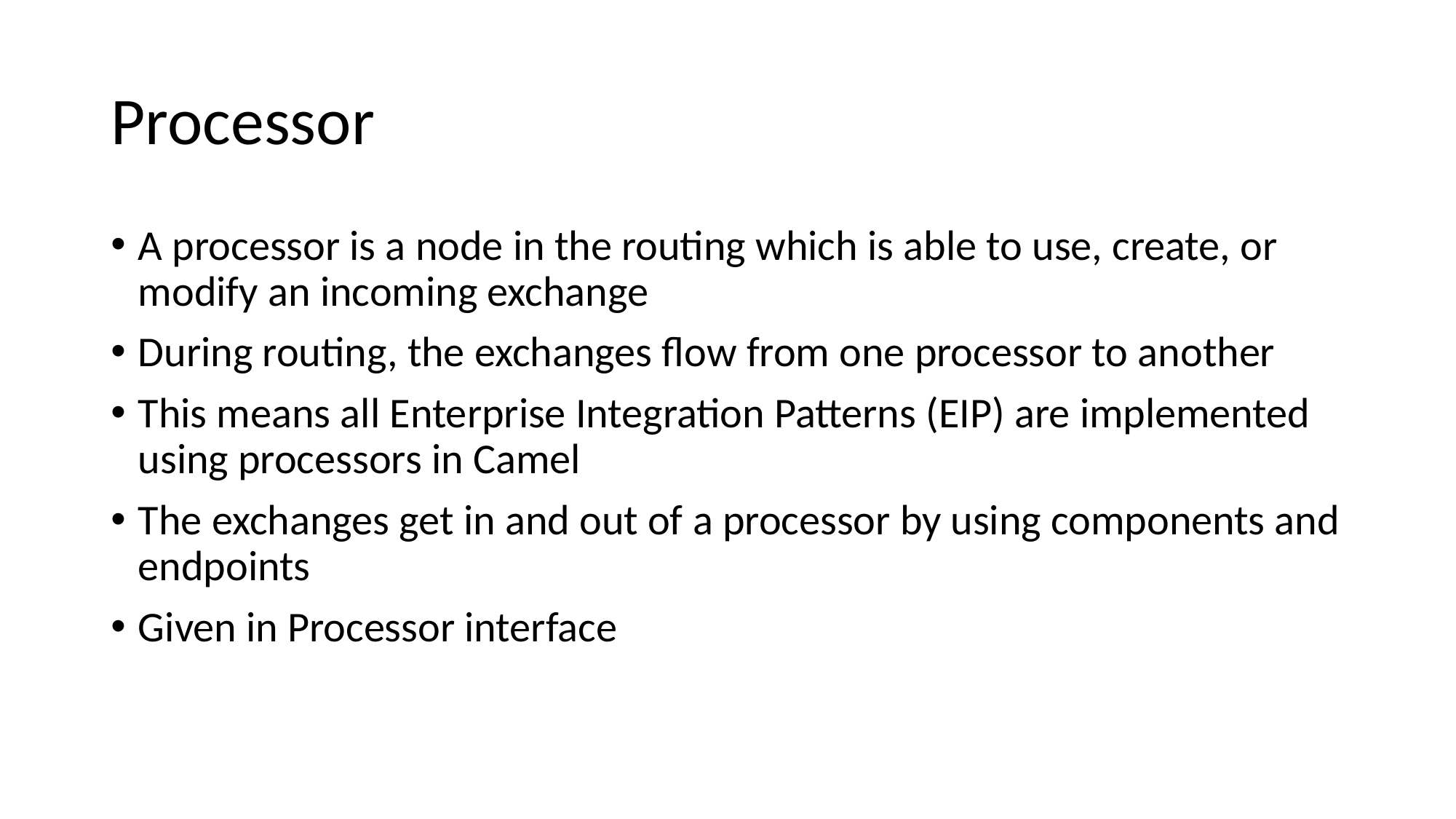

# Processor
A processor is a node in the routing which is able to use, create, or modify an incoming exchange
During routing, the exchanges flow from one processor to another
This means all Enterprise Integration Patterns (EIP) are implemented using processors in Camel
The exchanges get in and out of a processor by using components and endpoints
Given in Processor interface